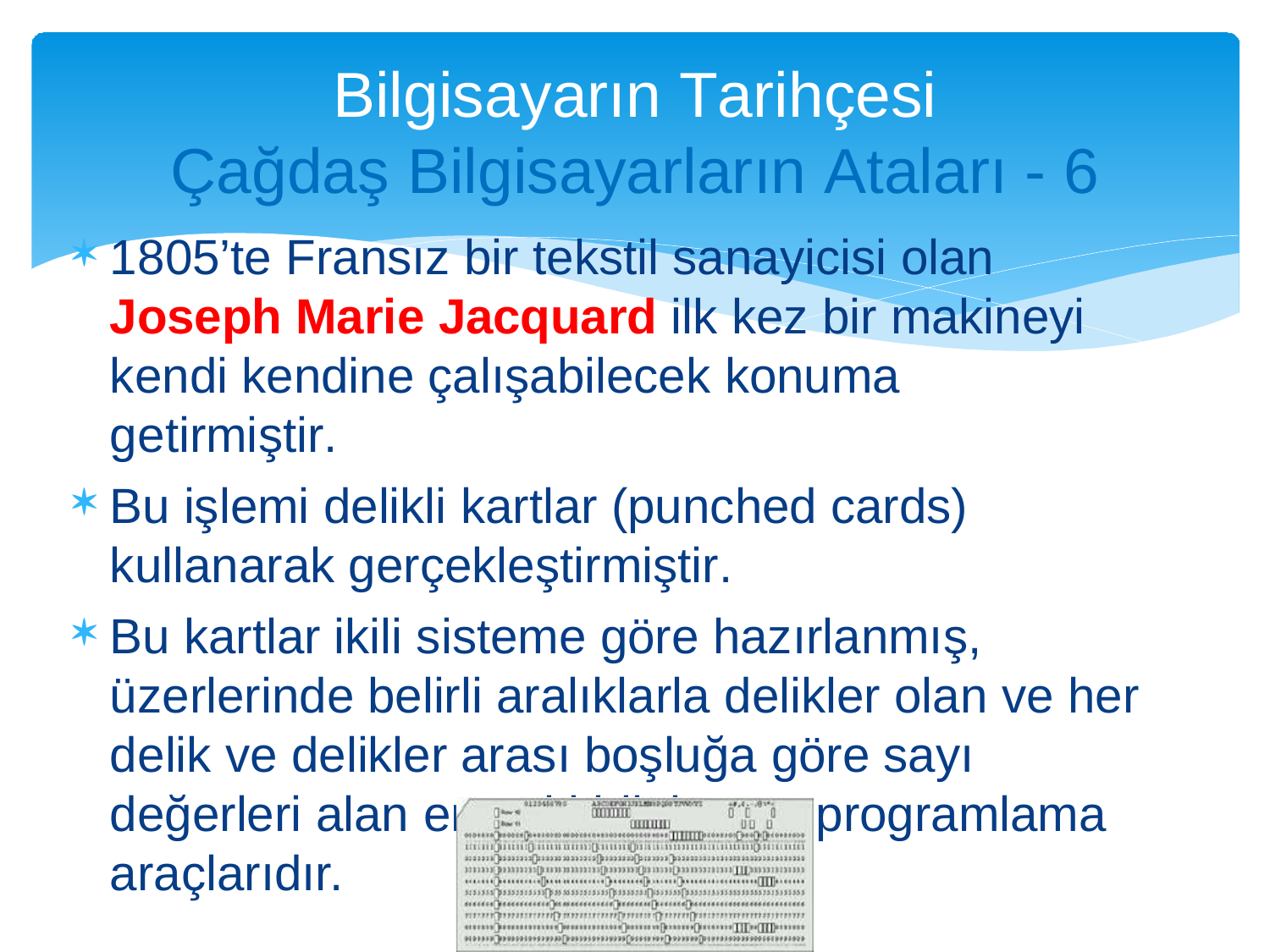

# Bilgisayarın Tarihçesi
Çağdaş Bilgisayarların Ataları - 6
1805’te Fransız bir tekstil sanayicisi olan Joseph Marie Jacquard ilk kez bir makineyi kendi kendine çalışabilecek konuma getirmiştir.
Bu işlemi delikli kartlar (punched cards) kullanarak gerçekleştirmiştir.
Bu kartlar ikili sisteme göre hazırlanmış, üzerlerinde belirli aralıklarla delikler olan ve her delik ve delikler arası boşluğa göre sayı değerleri alan en eski bilgisayar programlama araçlarıdır.